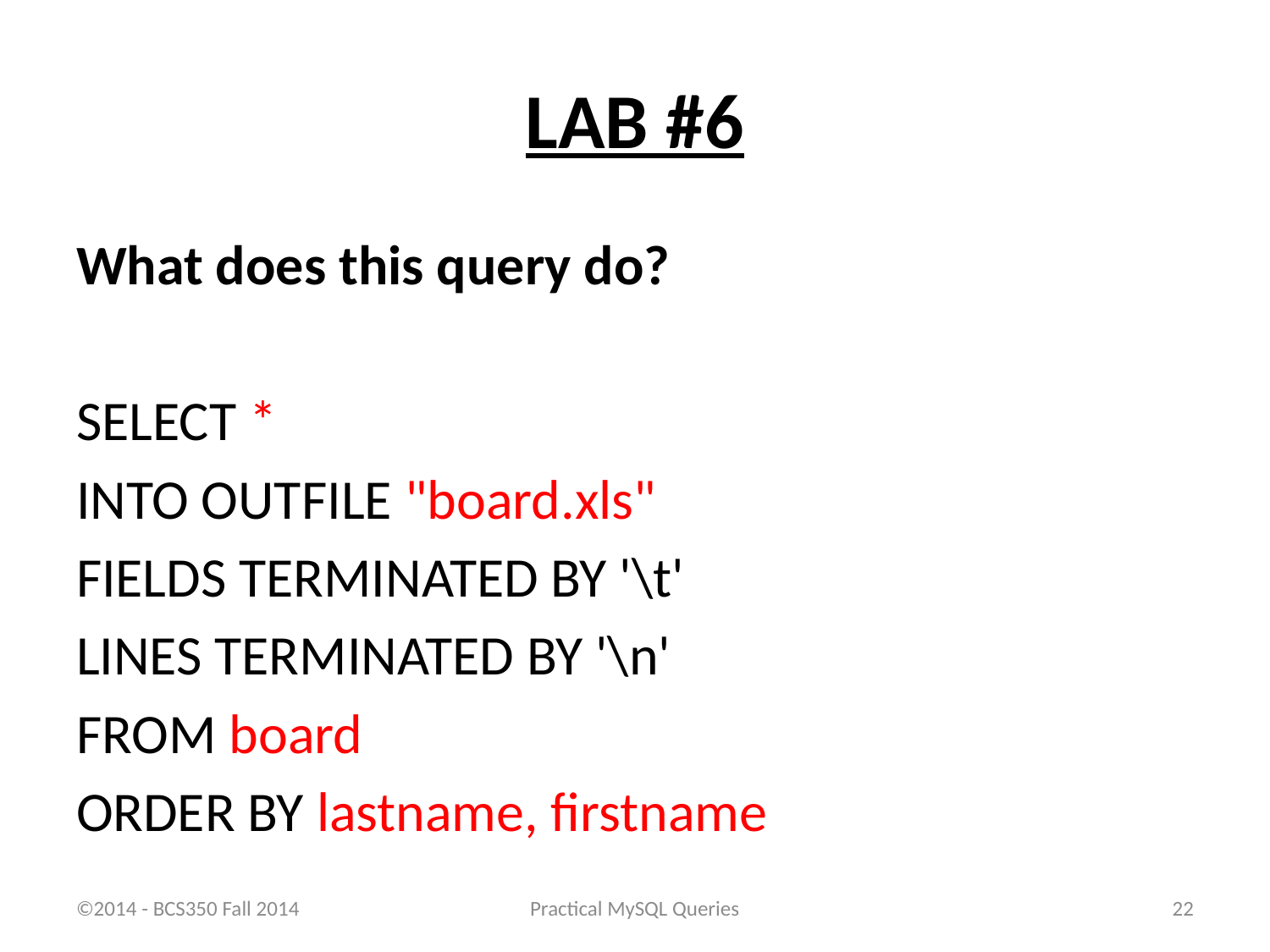

# LAB #6
What does this query do?

SELECT *
INTO OUTFILE "board.xls"
FIELDS TERMINATED BY '\t'
LINES TERMINATED BY '\n'
FROM board
ORDER BY lastname, firstname
©2014 - BCS350 Fall 2014
Practical MySQL Queries
22